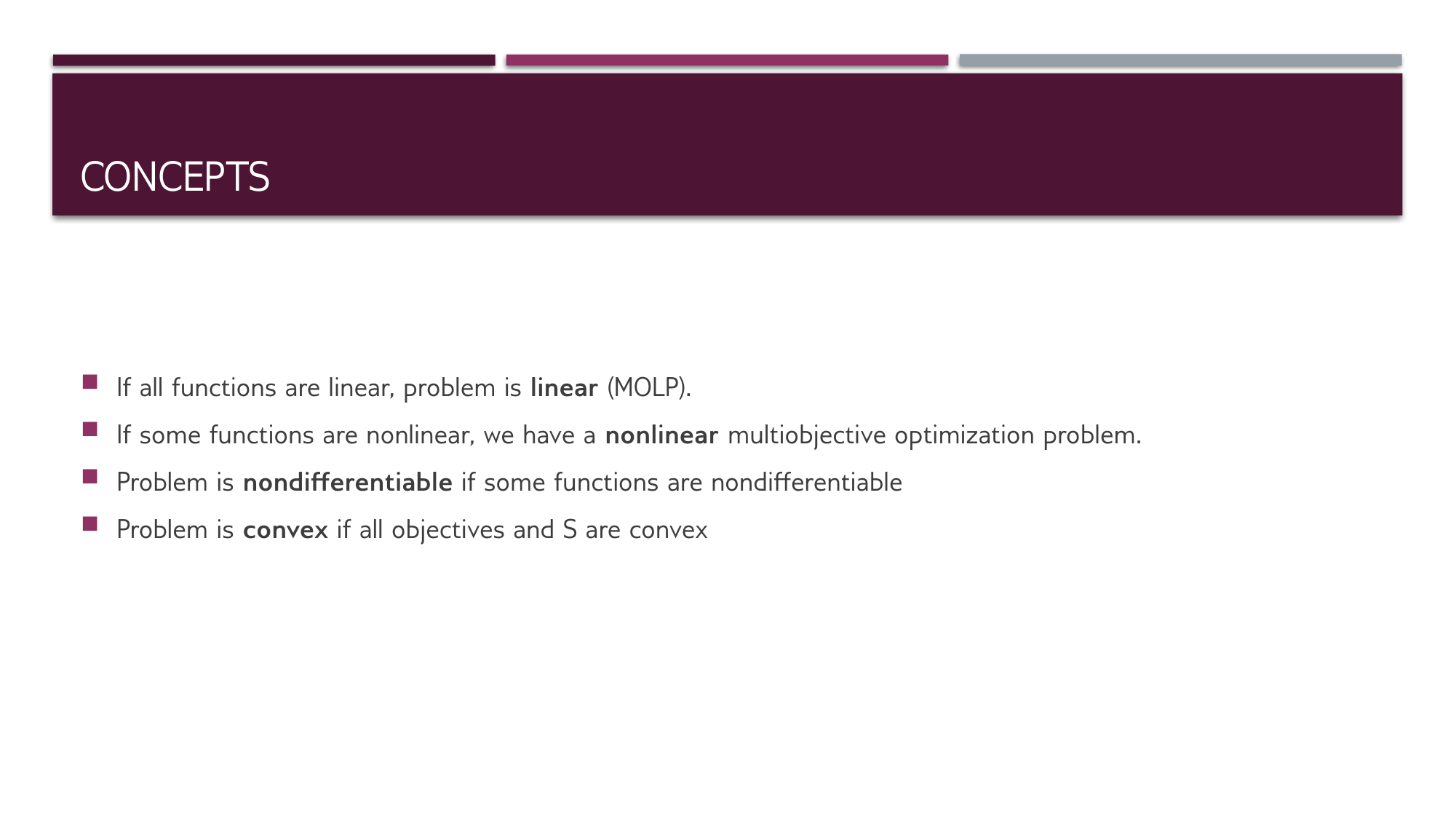

# CONCEPTS
If all functions are linear, problem is linear (MOLP).
If some functions are nonlinear, we have a nonlinear multiobjective optimization problem.
Problem is nondifferentiable if some functions are nondifferentiable
Problem is convex if all objectives and S are convex